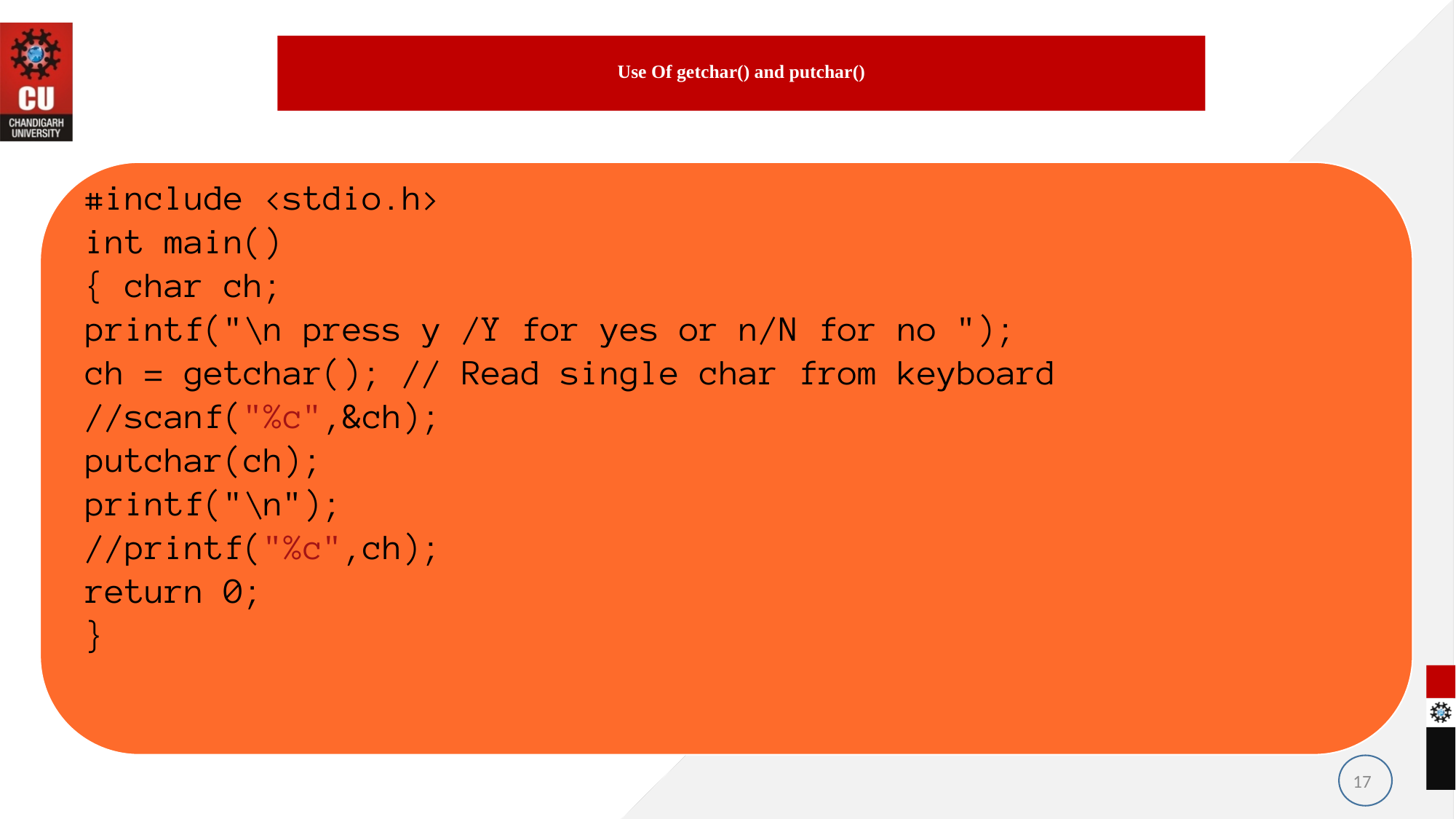

# Use Of getchar() and putchar()

#include <stdio.h>
int main()
{ char ch;
printf("\n press y /Y for yes or n/N for no ");
ch = getchar(); // Read single char from keyboard
//scanf("%c",&ch);
putchar(ch);
printf("\n");
//printf("%c",ch);
return 0;
}

17